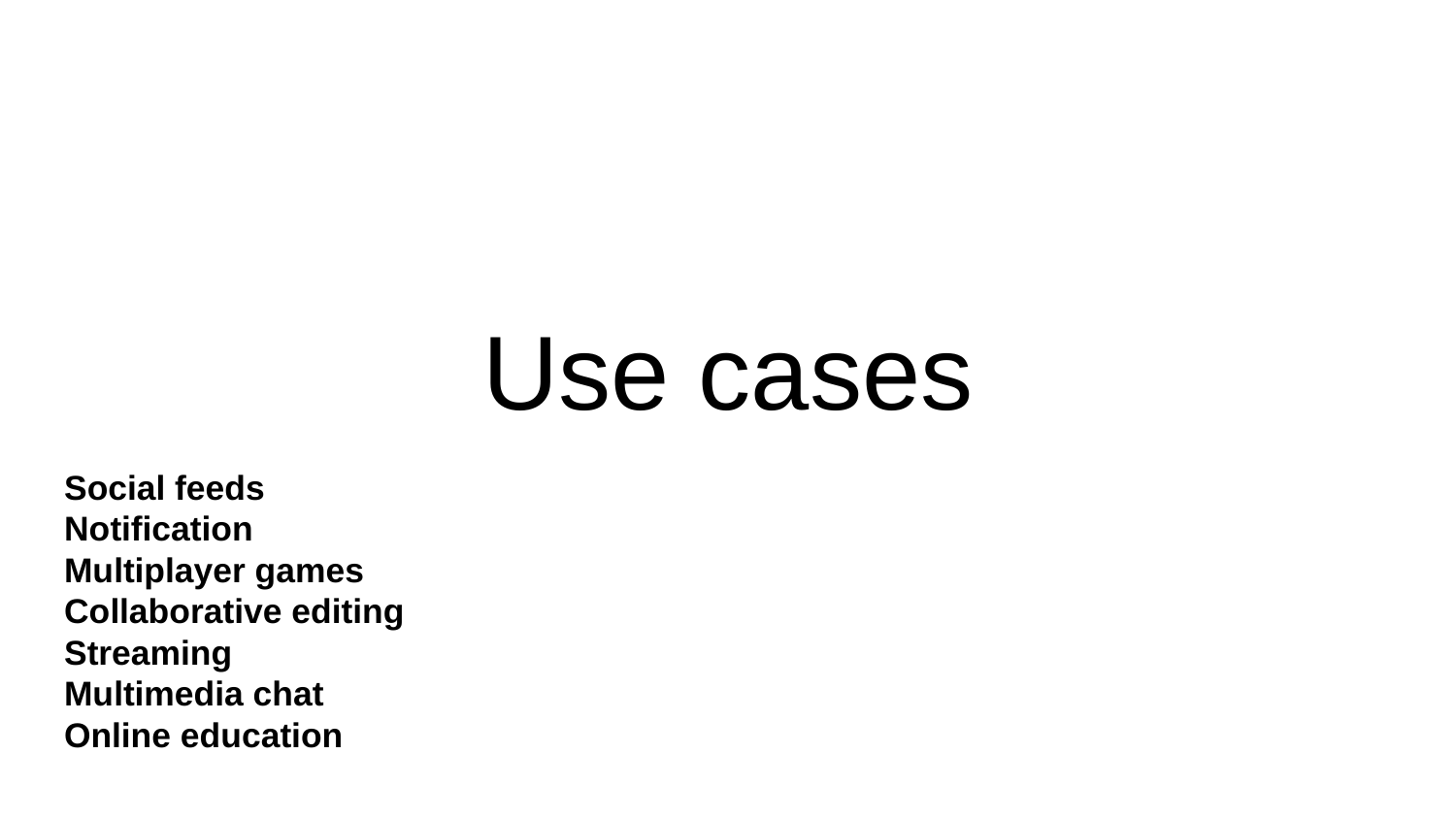

# Use cases
Social feeds
Notification
Multiplayer games
Collaborative editing
Streaming
Multimedia chat
Online education